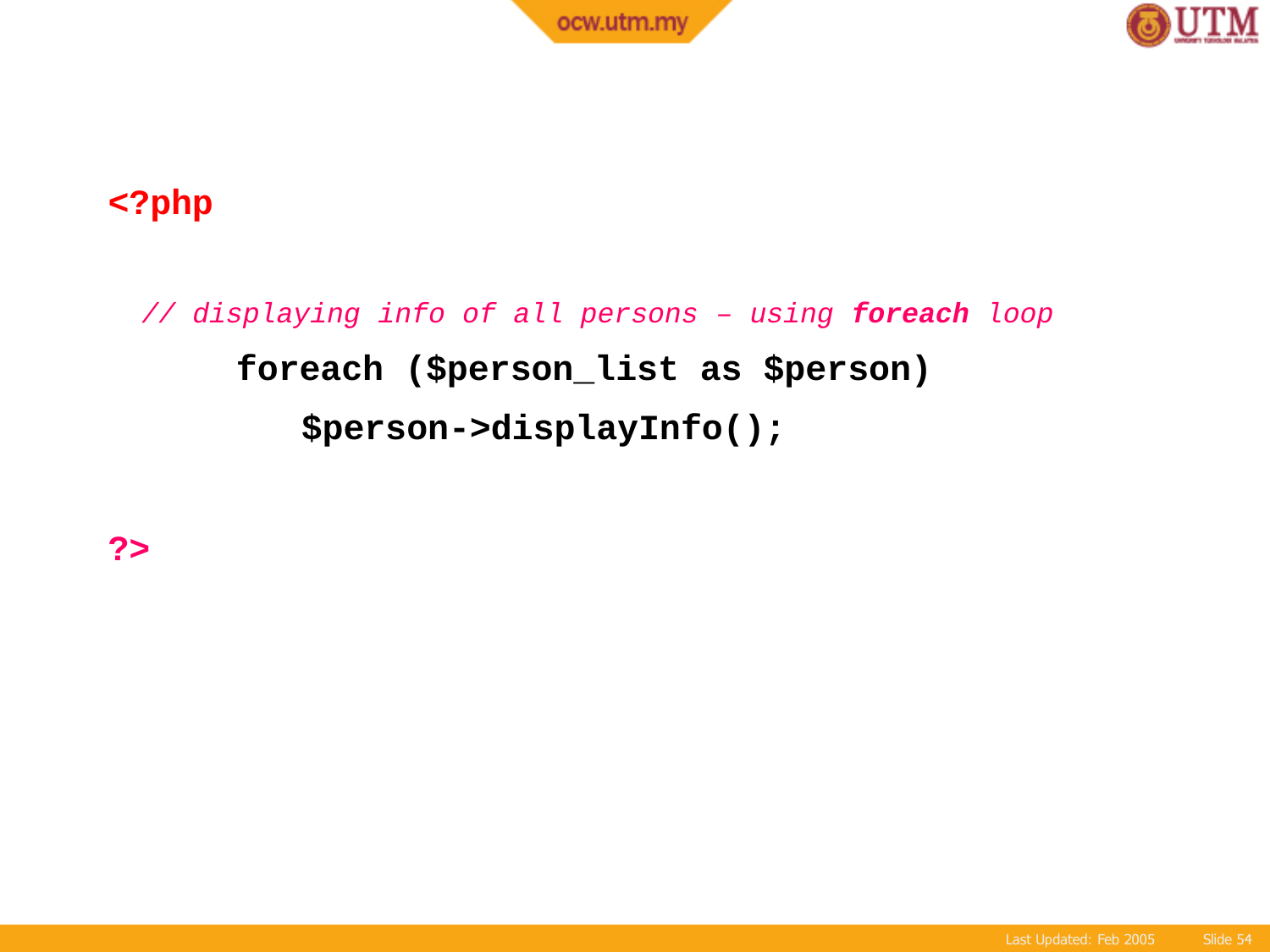

# <?php
// displaying info of all persons – using foreach loop
foreach ($person_list as $person)
$person->displayInfo();

?>
Last Updated: Feb 2005
Slide 54